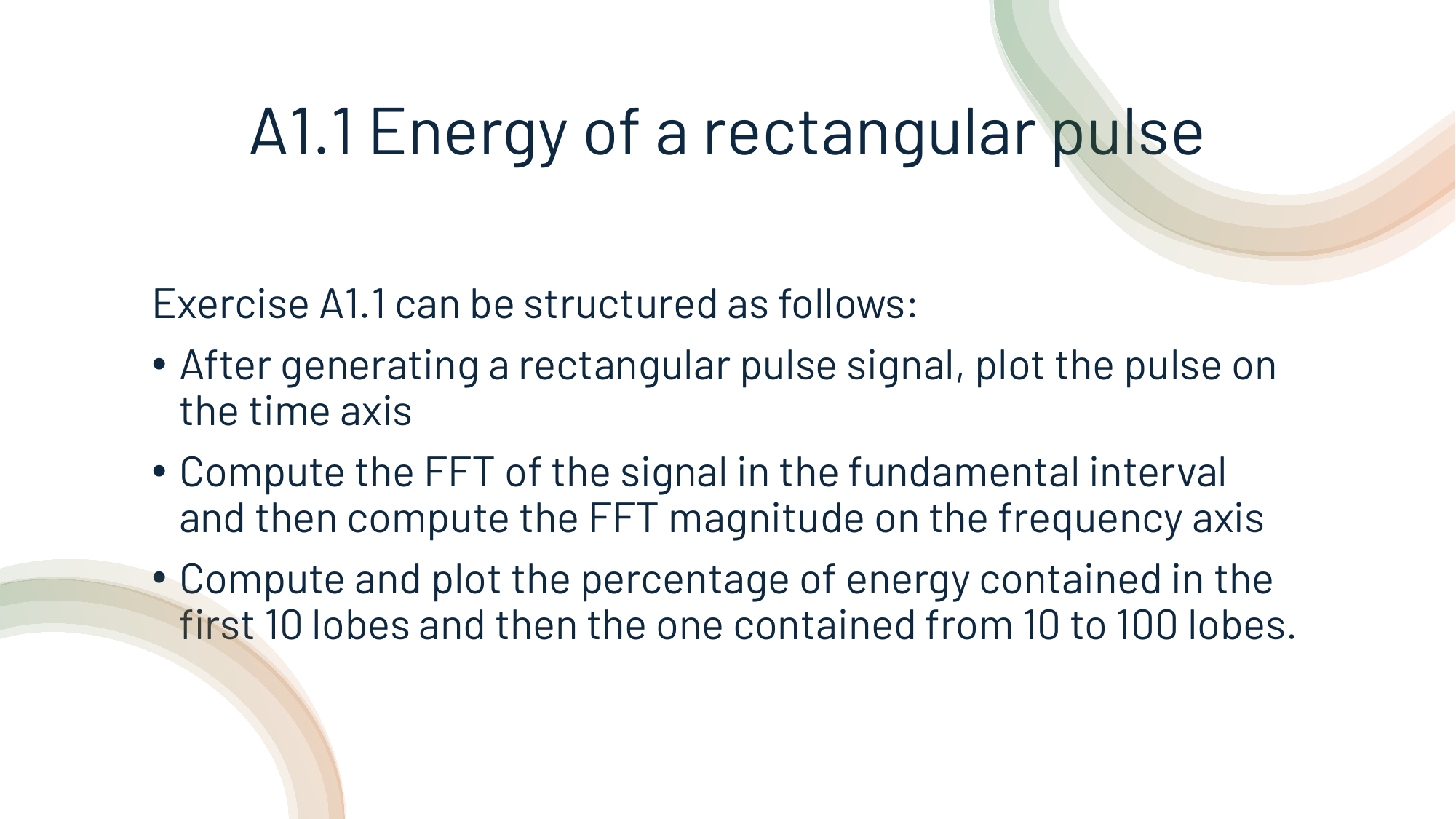

# A1.1 Energy of a rectangular pulse
Exercise A1.1 can be structured as follows:
After generating a rectangular pulse signal, plot the pulse on the time axis
Compute the FFT of the signal in the fundamental interval and then compute the FFT magnitude on the frequency axis
Compute and plot the percentage of energy contained in the first 10 lobes and then the one contained from 10 to 100 lobes.